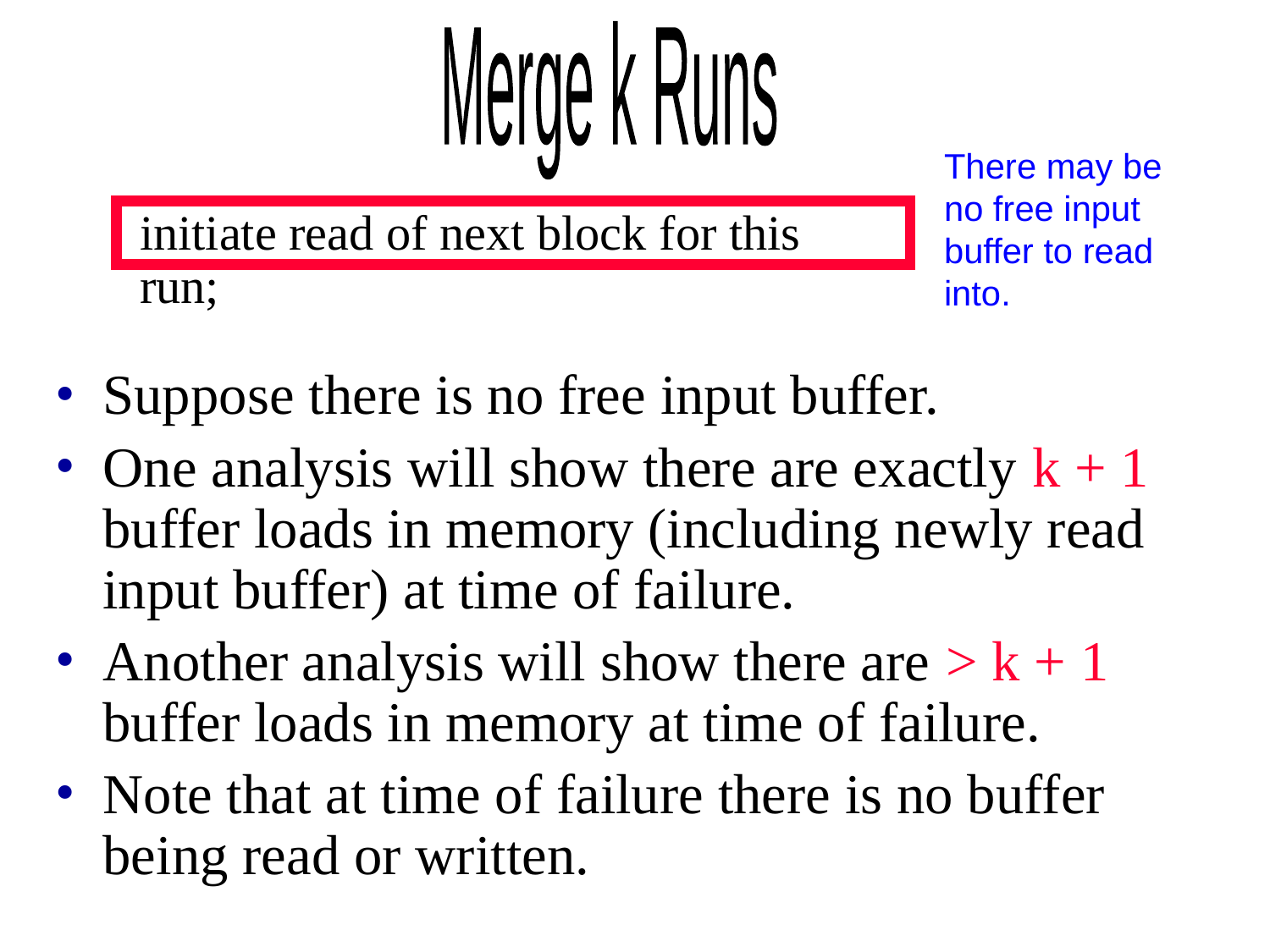

Merge k Runs
There may be no free input buffer to read into.

initiate read of next block for this run;
Suppose there is no free input buffer.
One analysis will show there are exactly k + 1 buffer loads in memory (including newly read input buffer) at time of failure.
Another analysis will show there are > k + 1 buffer loads in memory at time of failure.
Note that at time of failure there is no buffer being read or written.